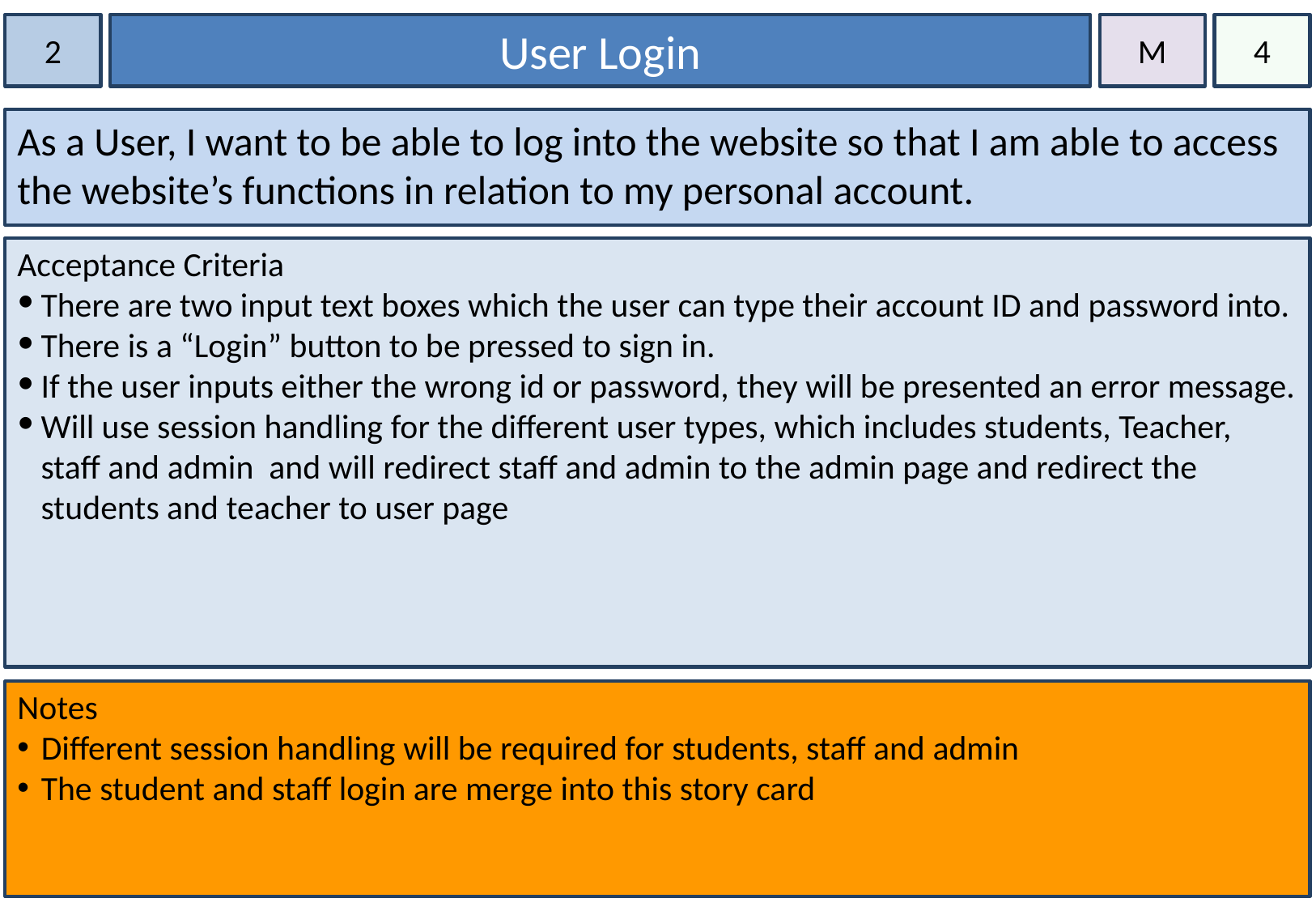

2
User Login
M
4
As a User, I want to be able to log into the website so that I am able to access the website’s functions in relation to my personal account.
Acceptance Criteria
There are two input text boxes which the user can type their account ID and password into.
There is a “Login” button to be pressed to sign in.
If the user inputs either the wrong id or password, they will be presented an error message.
Will use session handling for the different user types, which includes students, Teacher, staff and admin  and will redirect staff and admin to the admin page and redirect the students and teacher to user page

Notes
Different session handling will be required for students, staff and admin
The student and staff login are merge into this story card